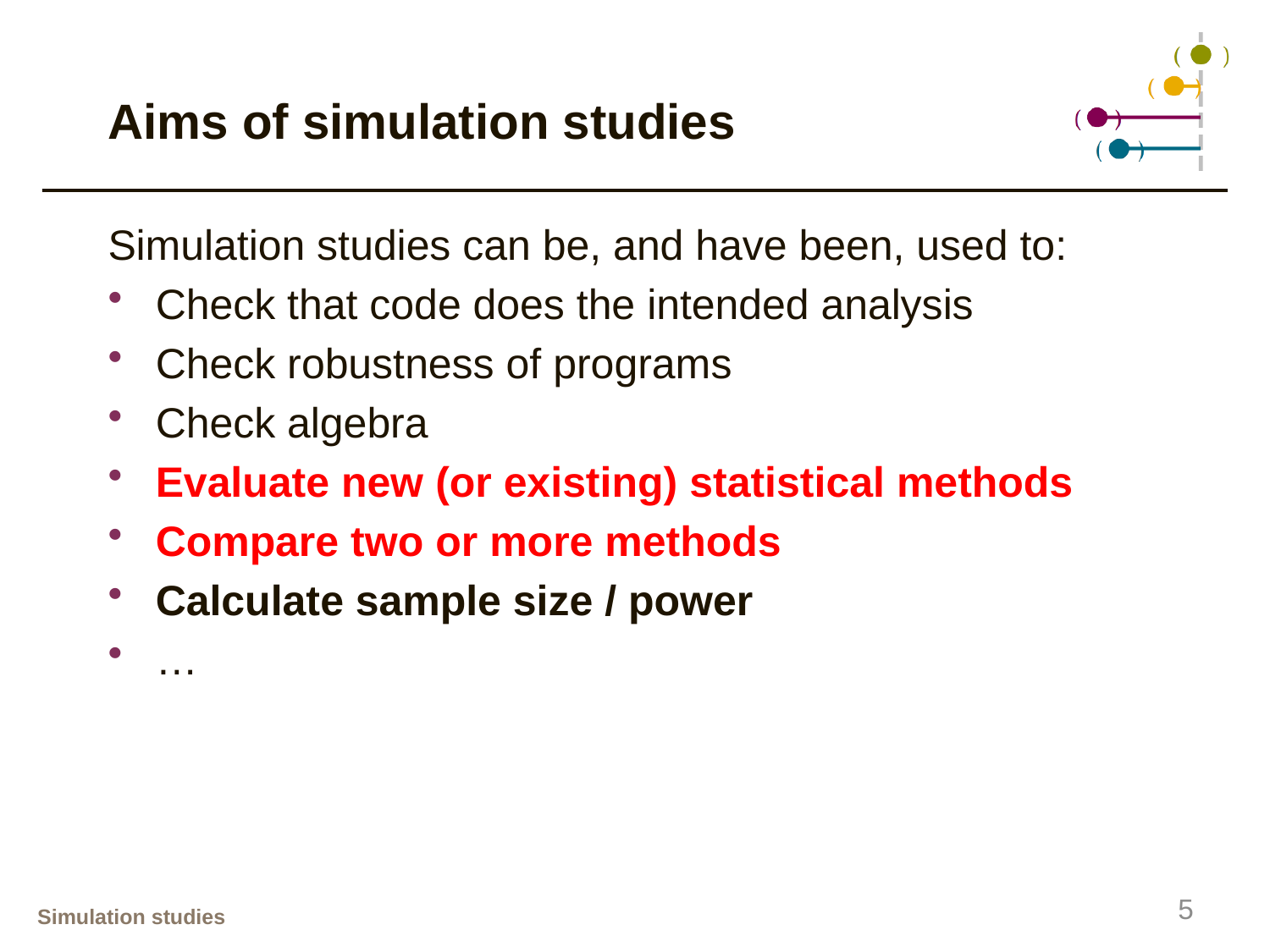

# Aims of simulation studies
Simulation studies can be, and have been, used to:
Check that code does the intended analysis
Check robustness of programs
Check algebra
Evaluate new (or existing) statistical methods
Compare two or more methods
Calculate sample size / power
…
5